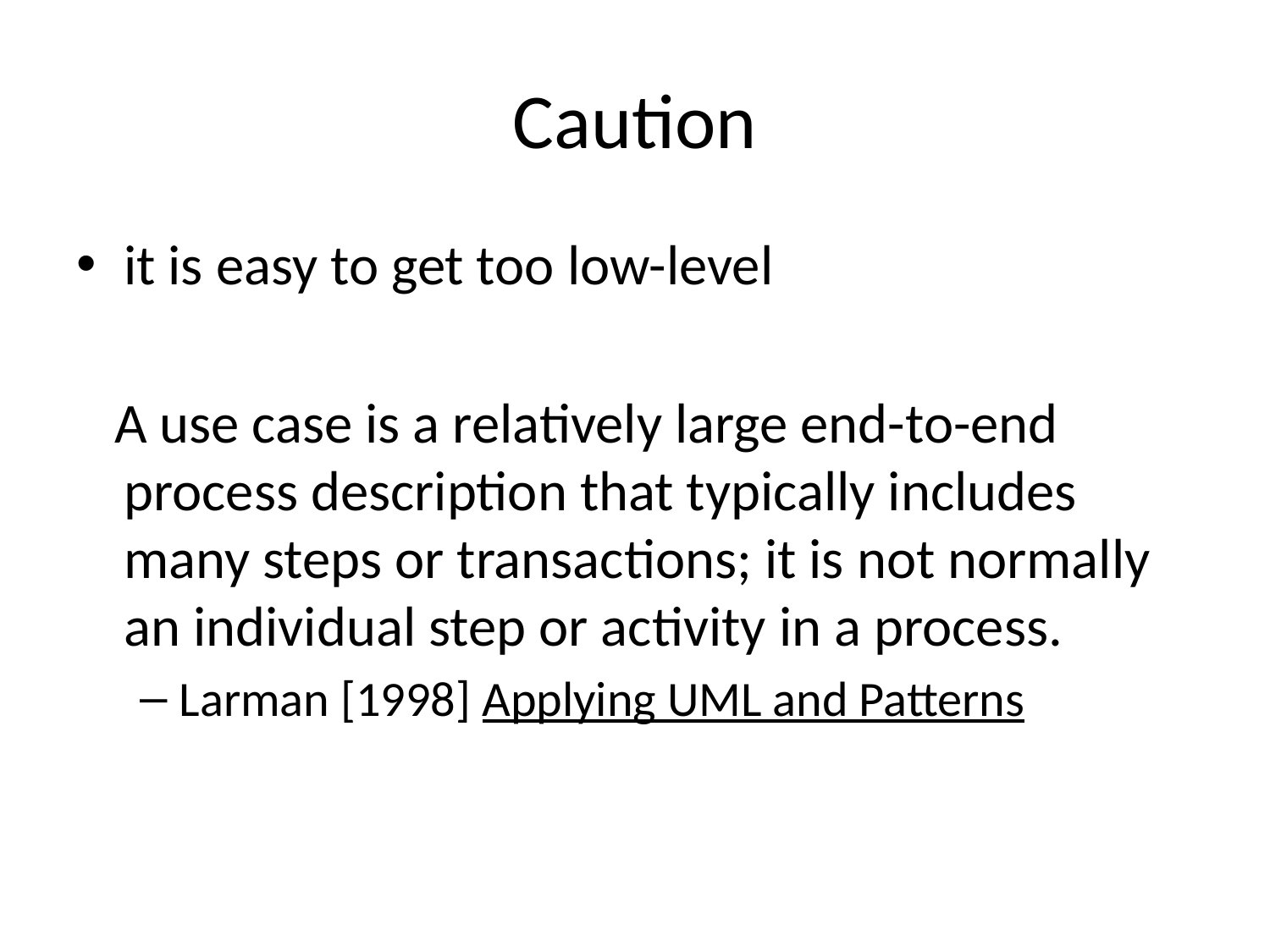

# Caution
it is easy to get too low-level

   A use case is a relatively large end-to-end process description that typically includes many steps or transactions; it is not normally an individual step or activity in a process.
Larman [1998] Applying UML and Patterns